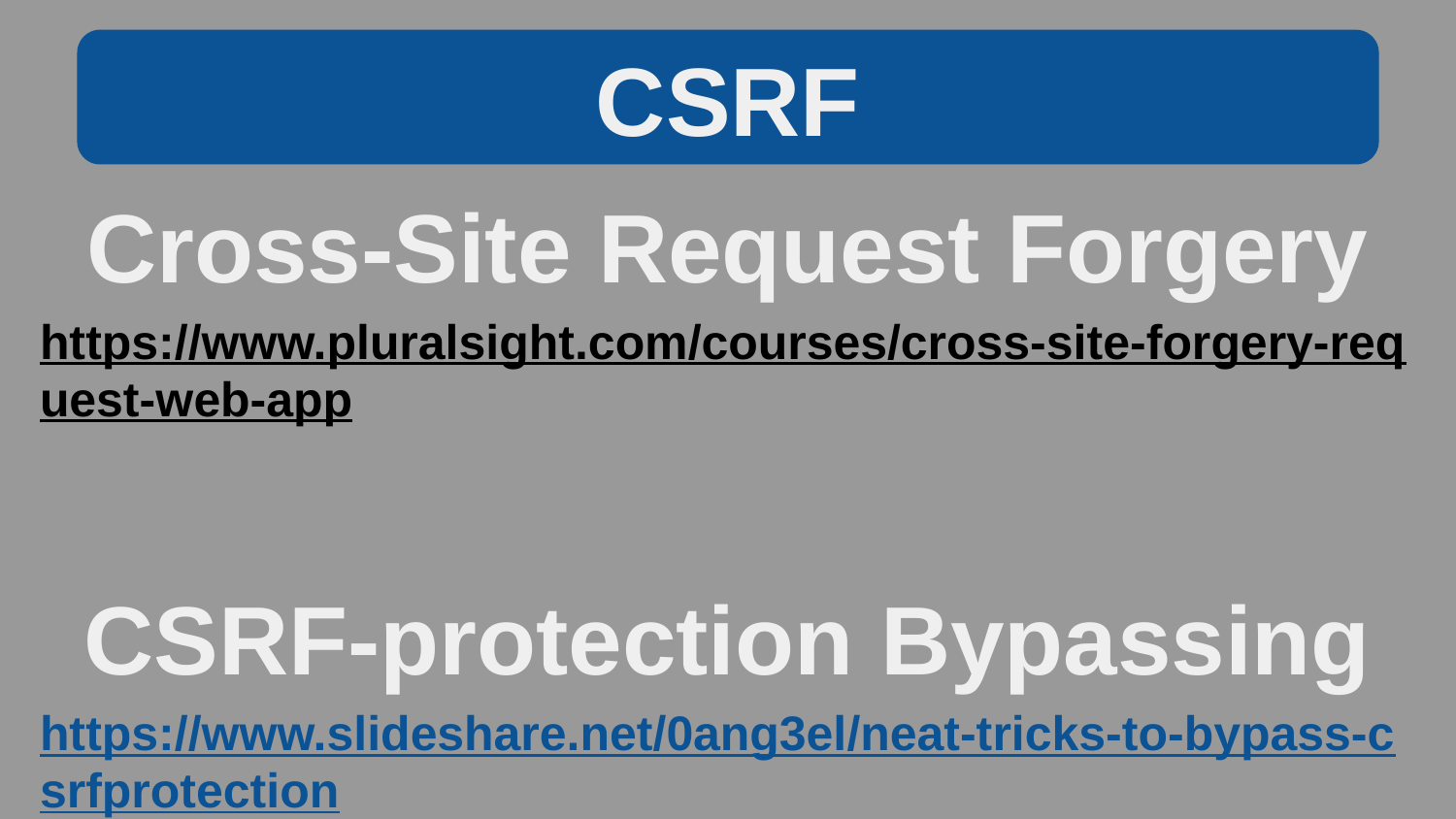

CSRF
Cross-Site Request Forgery
https://www.pluralsight.com/courses/cross-site-forgery-request-web-app
CSRF-protection Bypassing
https://www.slideshare.net/0ang3el/neat-tricks-to-bypass-csrfprotection